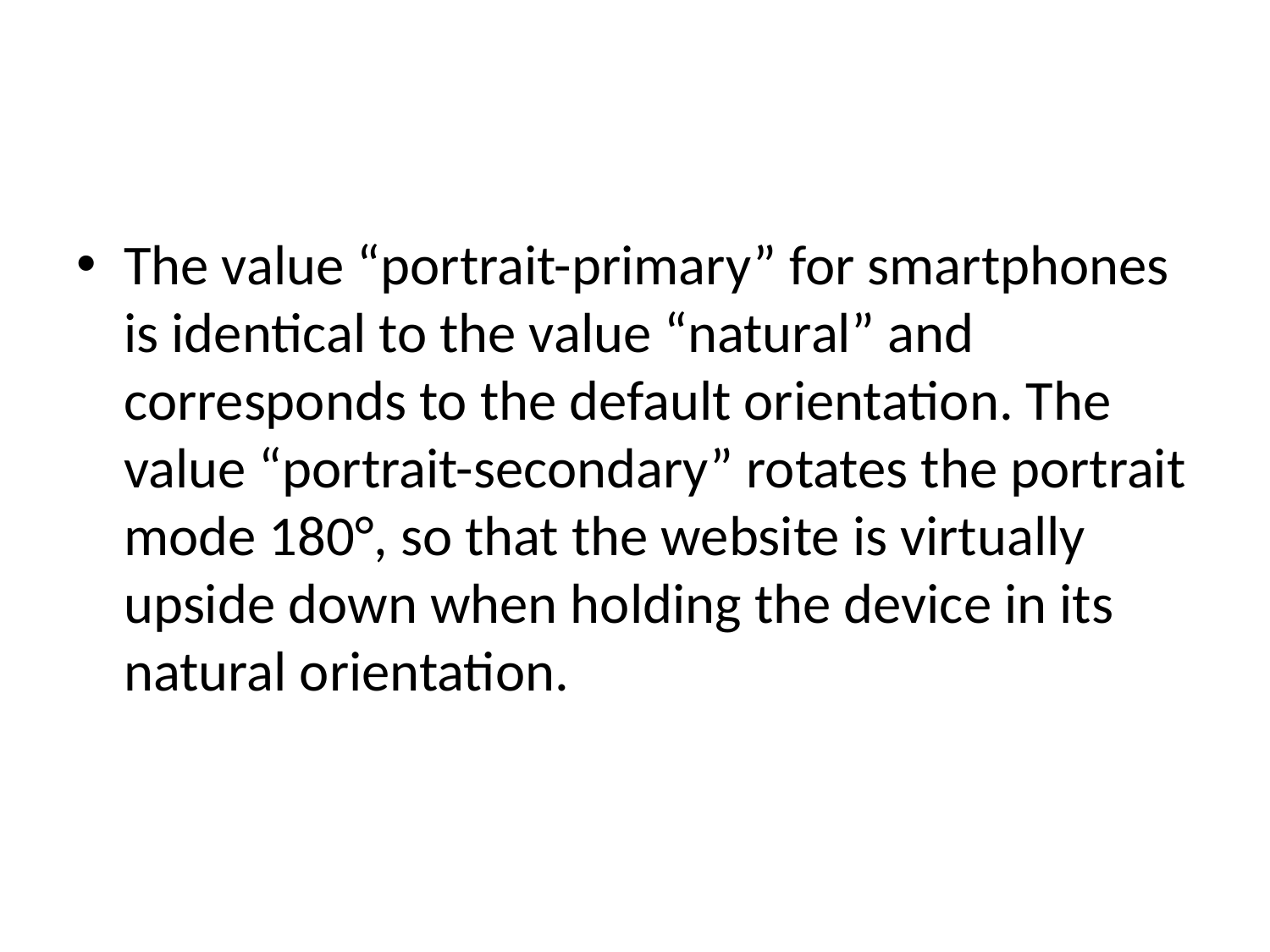

#
The value “portrait-primary” for smartphones is identical to the value “natural” and corresponds to the default orientation. The value “portrait-secondary” rotates the portrait mode 180°, so that the website is virtually upside down when holding the device in its natural orientation.